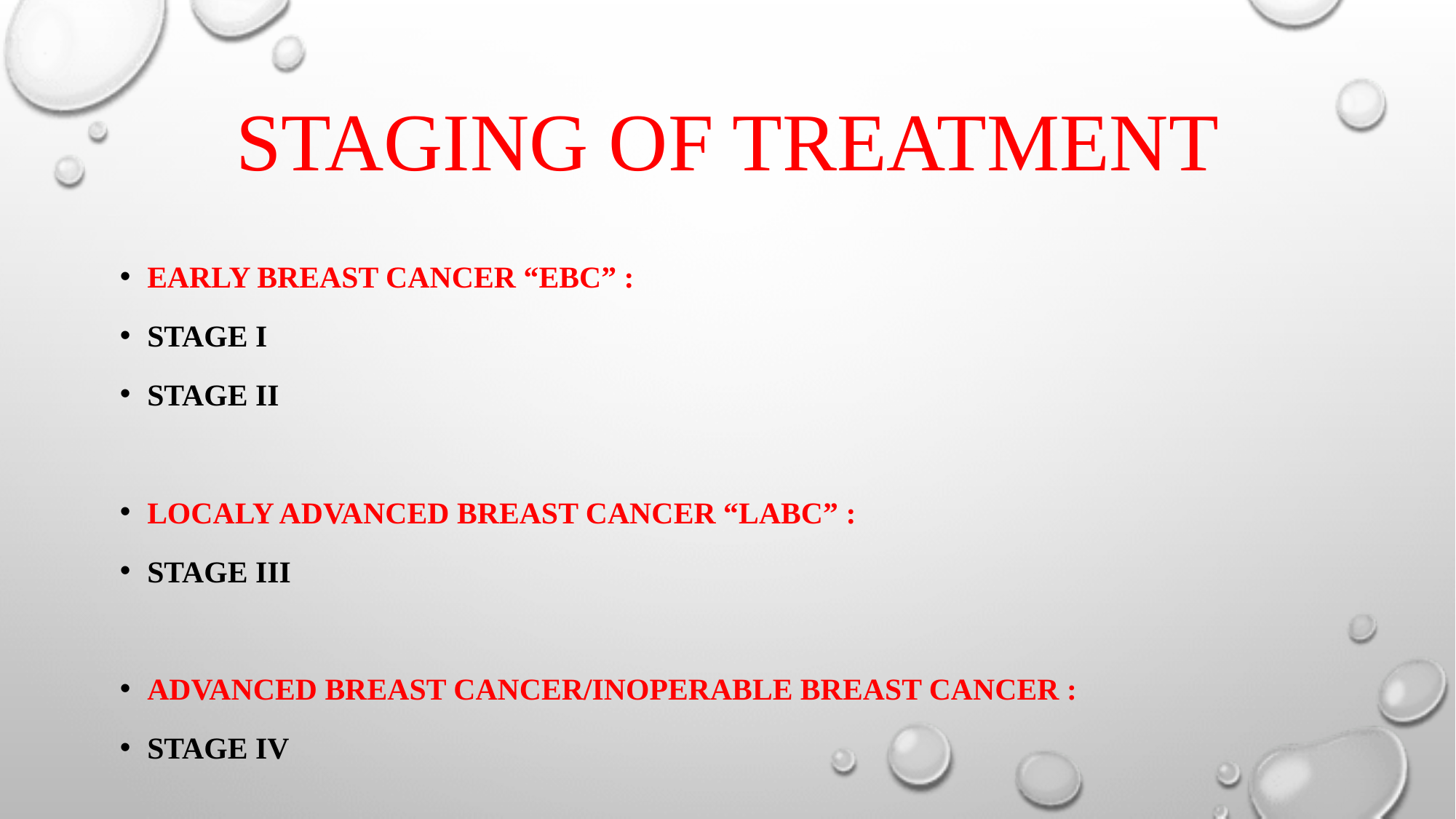

# STAGING OF TREATMENT
EARLY BREAST CANCER “EBC” :
STAGE I
STAGE II

LOCALY ADVANCED BREAST CANCER “LABC” :
Stage III

ADVANCED BREAST CANCER/Inoperable Breast Cancer :
STAGE IV